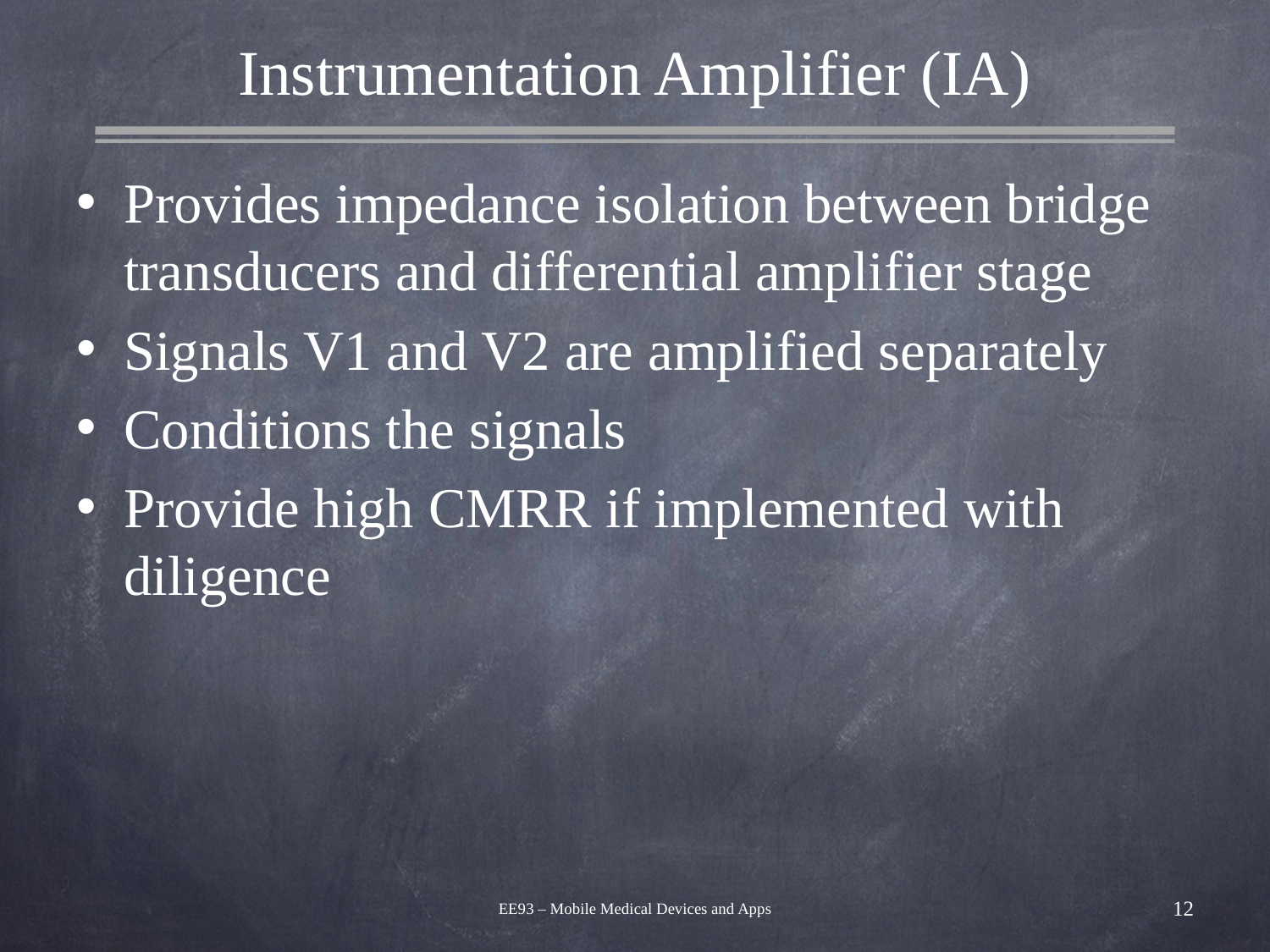

# Instrumentation Amplifier (IA)
Provides impedance isolation between bridge transducers and differential amplifier stage
Signals V1 and V2 are amplified separately
Conditions the signals
Provide high CMRR if implemented with diligence
EE93 – Mobile Medical Devices and Apps
12